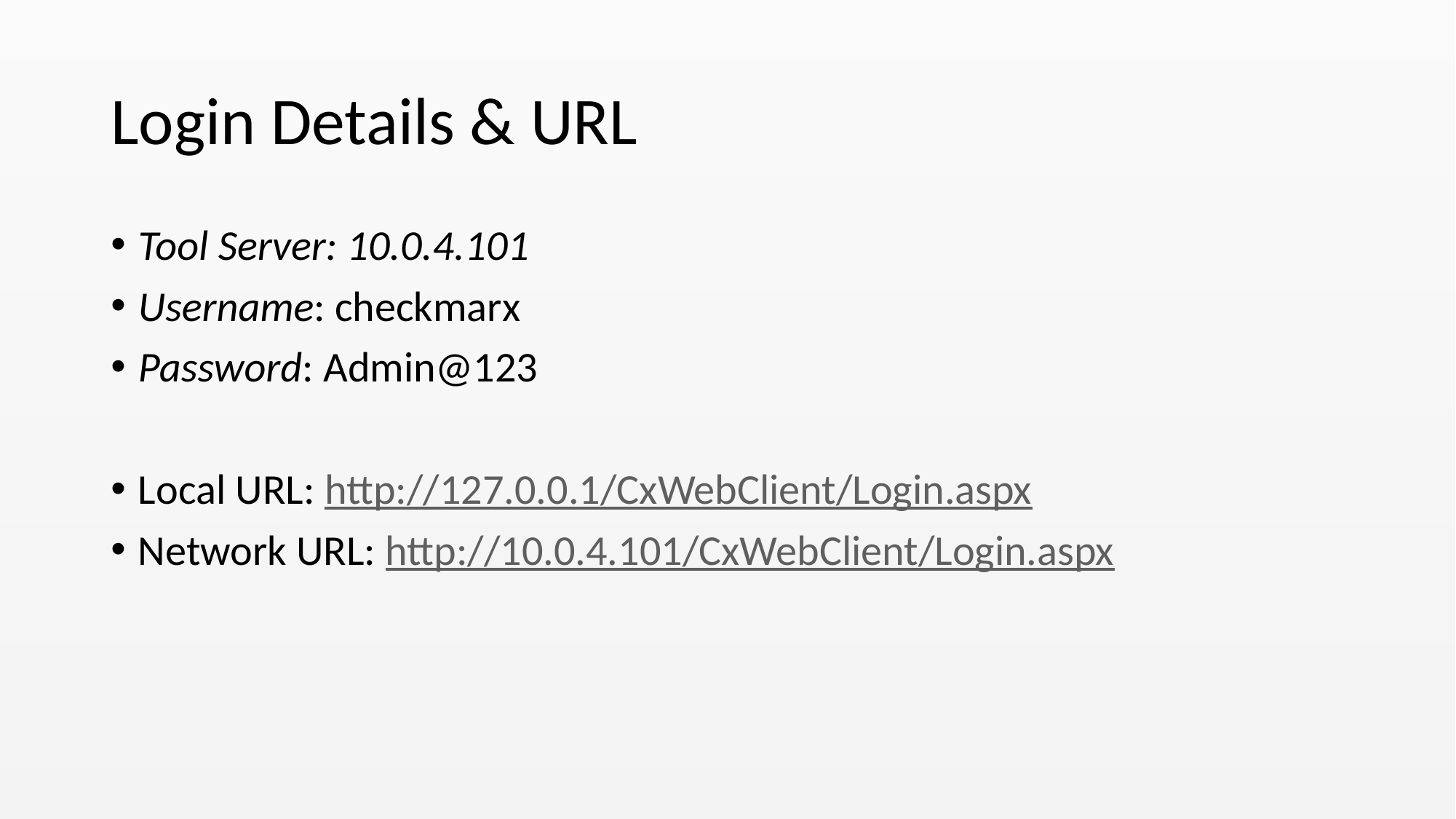

# Login Details & URL
Tool Server: 10.0.4.101
Username: checkmarx
Password: Admin@123

Local URL: http://127.0.0.1/CxWebClient/Login.aspx
Network URL: http://10.0.4.101/CxWebClient/Login.aspx